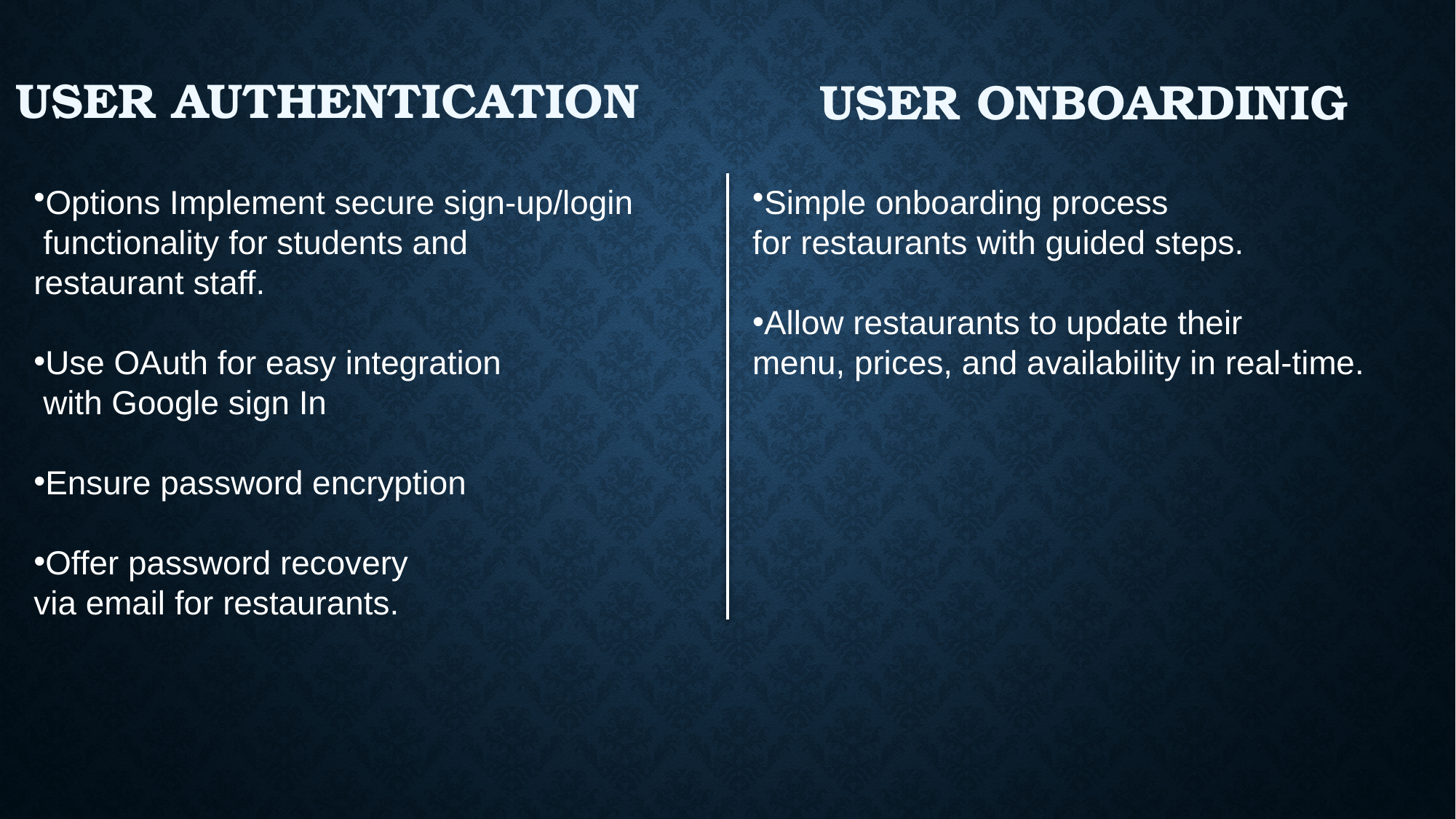

# User authentication
User Onboardinig

Simple onboarding process
for restaurants with guided steps.

Allow restaurants to update their
menu, prices, and availability in real-time.
Options Implement secure sign-up/login
 functionality for students and
restaurant staff.

Use OAuth for easy integration
 with Google sign In

Ensure password encryption

Offer password recovery
via email for restaurants.